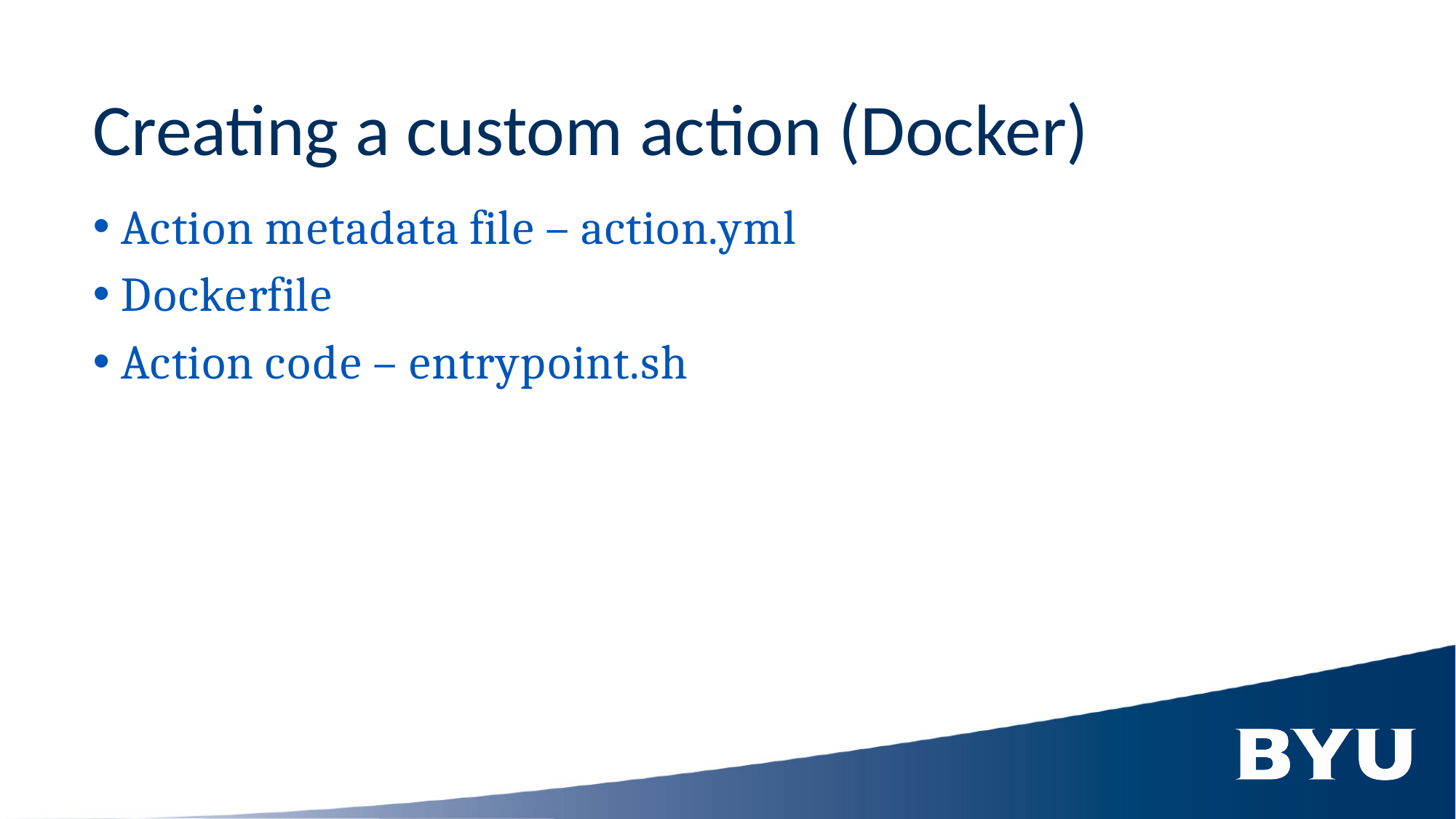

# Creating a custom action (Docker)
Action metadata file – action.yml
Dockerfile
Action code – entrypoint.sh